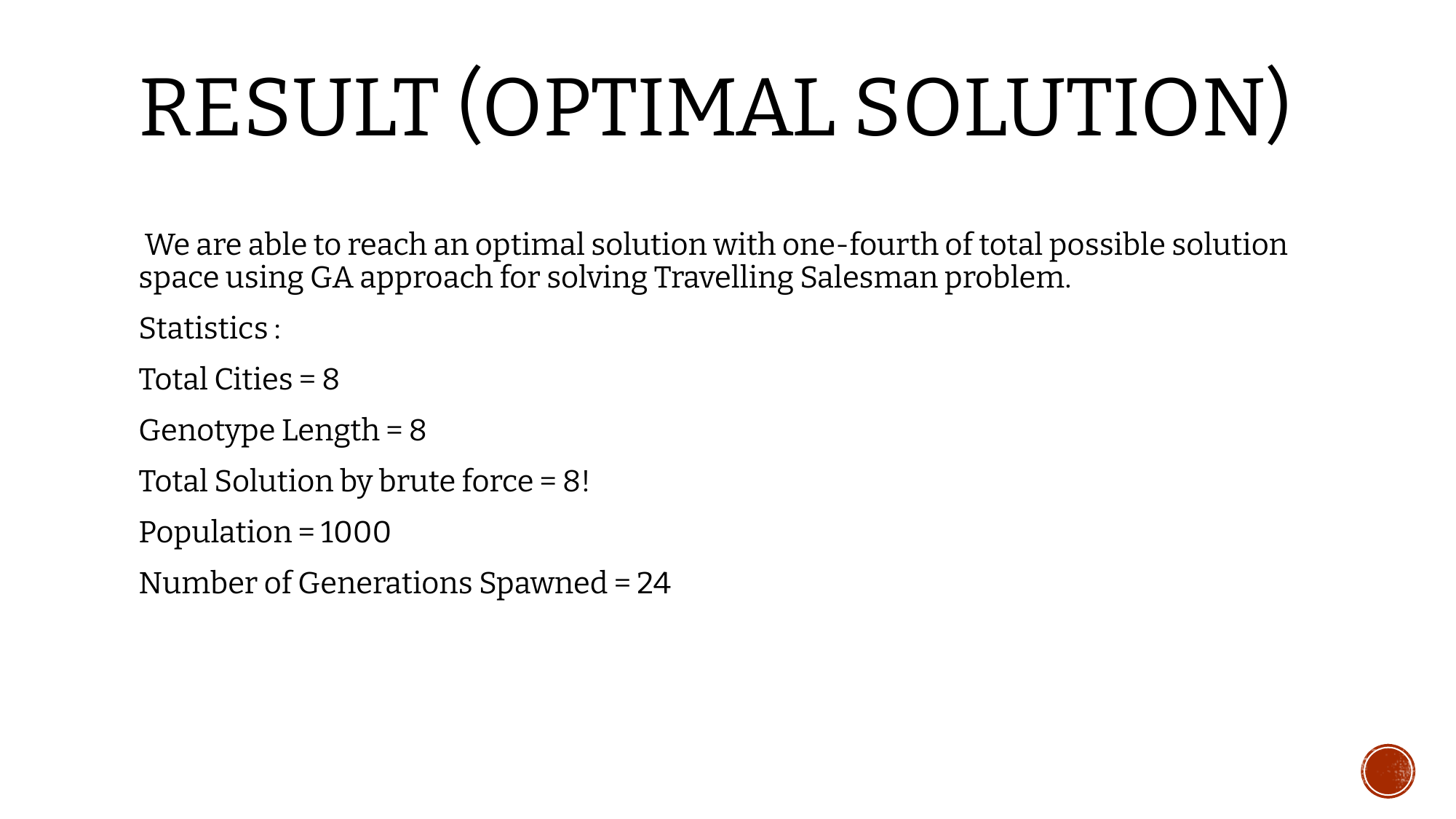

# RESULT (Optimal Solution)

 We are able to reach an optimal solution with one-fourth of total possible solution space using GA approach for solving Travelling Salesman problem.
Statistics :
Total Cities = 8
Genotype Length = 8
Total Solution by brute force = 8!
Population = 1000
Number of Generations Spawned = 24